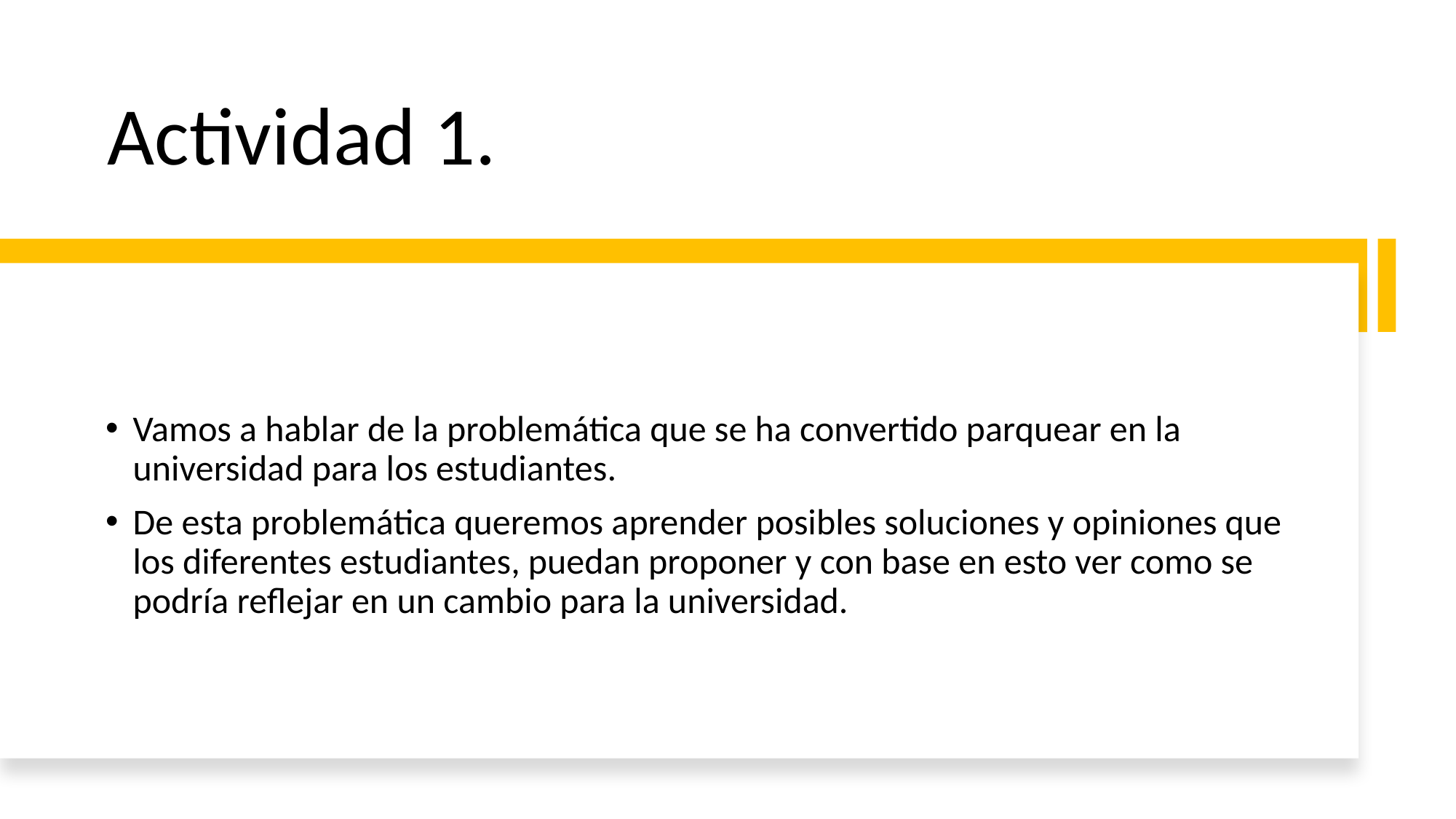

# Actividad 1.

Vamos a hablar de la problemática que se ha convertido parquear en la universidad para los estudiantes.
De esta problemática queremos aprender posibles soluciones y opiniones que los diferentes estudiantes, puedan proponer y con base en esto ver como se podría reflejar en un cambio para la universidad.